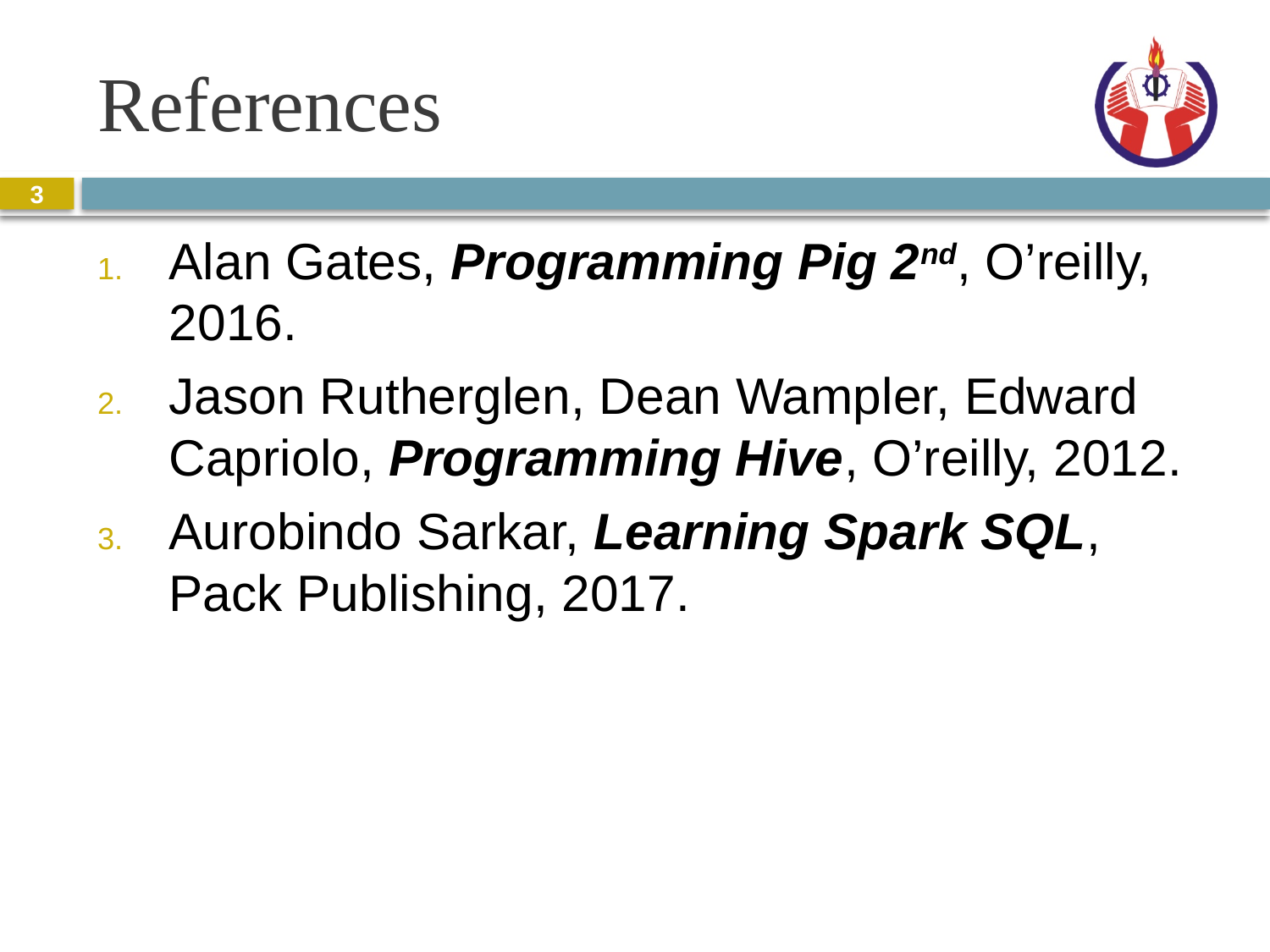

# References
3
Alan Gates, Programming Pig 2nd, O’reilly, 2016.
Jason Rutherglen, Dean Wampler, Edward Capriolo, Programming Hive, O’reilly, 2012.
Aurobindo Sarkar, Learning Spark SQL, Pack Publishing, 2017.